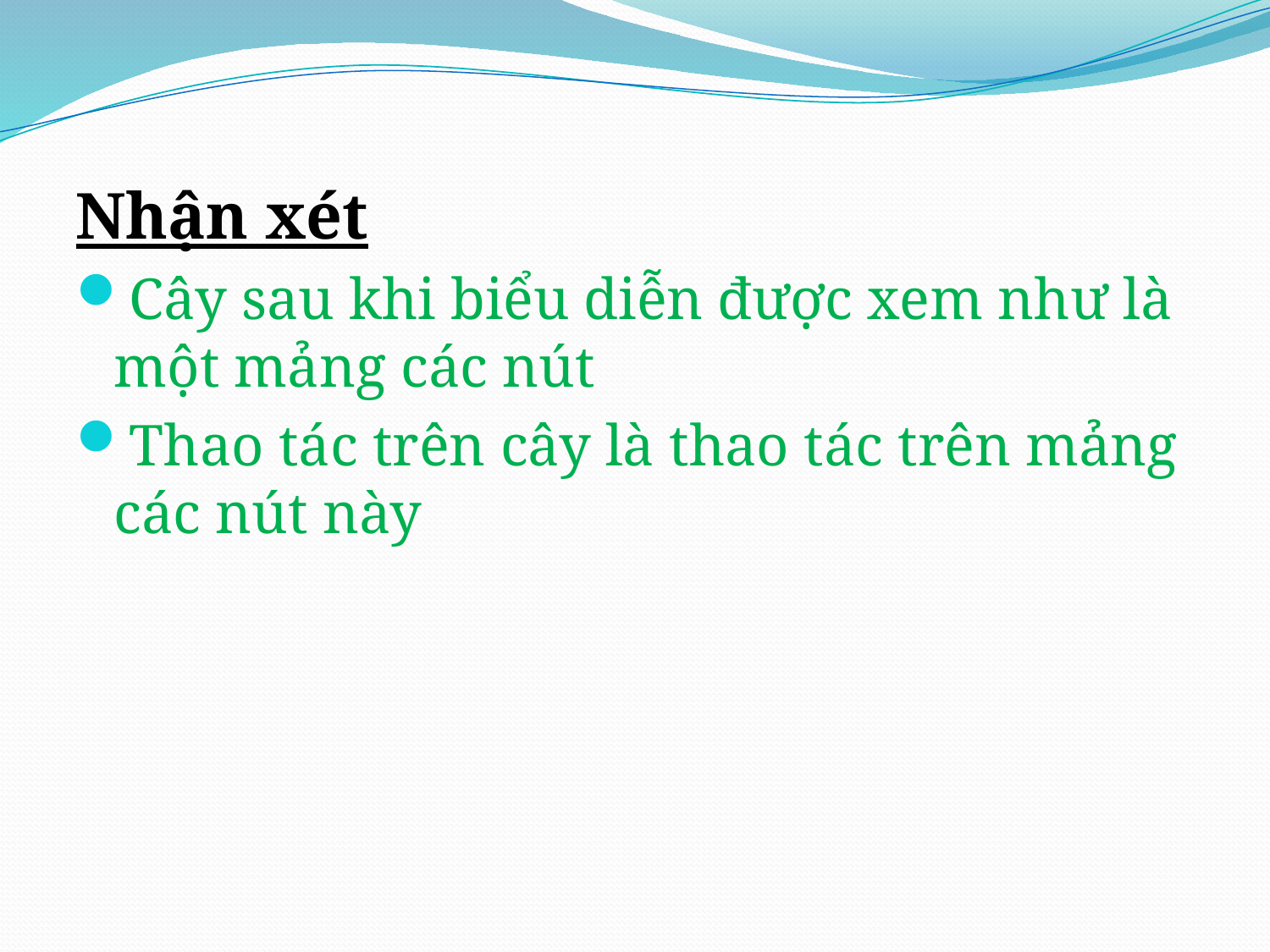

Nhận xét
Cây sau khi biểu diễn được xem như là một mảng các nút
Thao tác trên cây là thao tác trên mảng các nút này